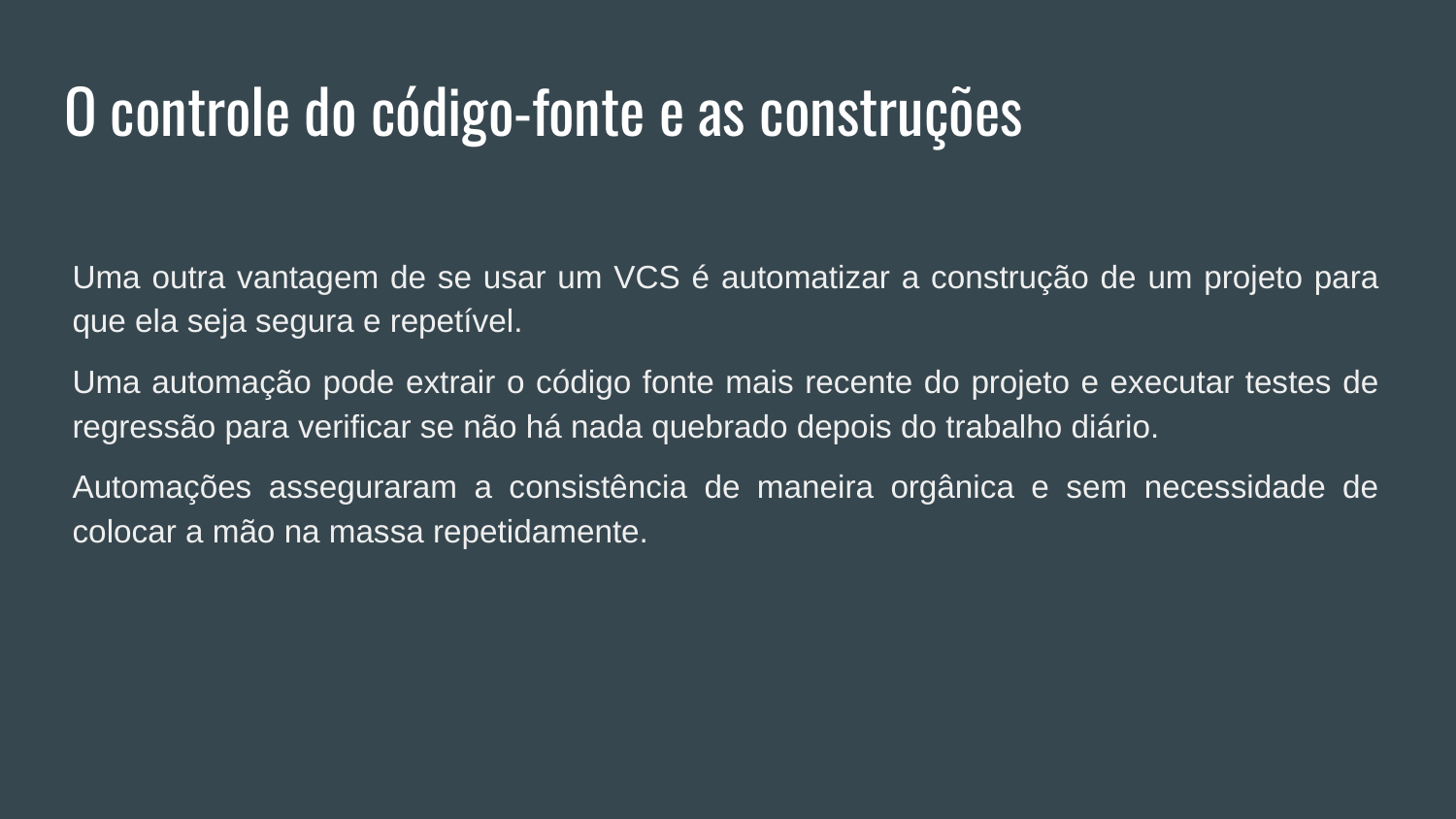

# O controle do código-fonte e as construções
Uma outra vantagem de se usar um VCS é automatizar a construção de um projeto para que ela seja segura e repetível.
Uma automação pode extrair o código fonte mais recente do projeto e executar testes de regressão para verificar se não há nada quebrado depois do trabalho diário.
Automações asseguraram a consistência de maneira orgânica e sem necessidade de colocar a mão na massa repetidamente.